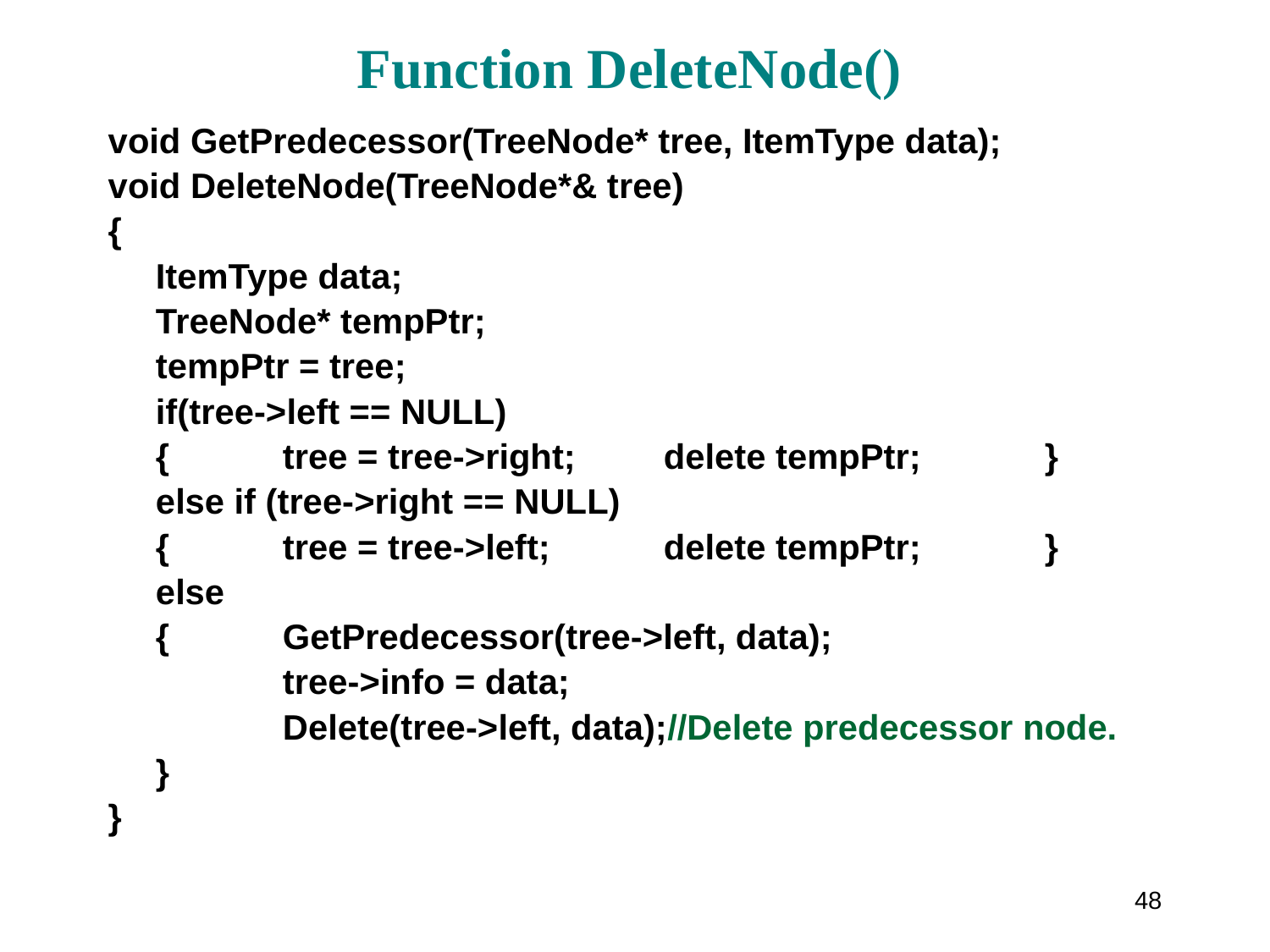

# Function DeleteNode()
void GetPredecessor(TreeNode* tree, ItemType data);
void DeleteNode(TreeNode*& tree)
{
	ItemType data;
	TreeNode* tempPtr;
 	tempPtr = tree;
	if(tree->left == NULL)
	{	tree = tree->right;	delete tempPtr;	}
	else if (tree->right == NULL)
	{	tree = tree->left;	delete tempPtr;	}
	else
	{	GetPredecessor(tree->left, data);
		tree->info = data;
		Delete(tree->left, data);//Delete predecessor node.
	}
}
48